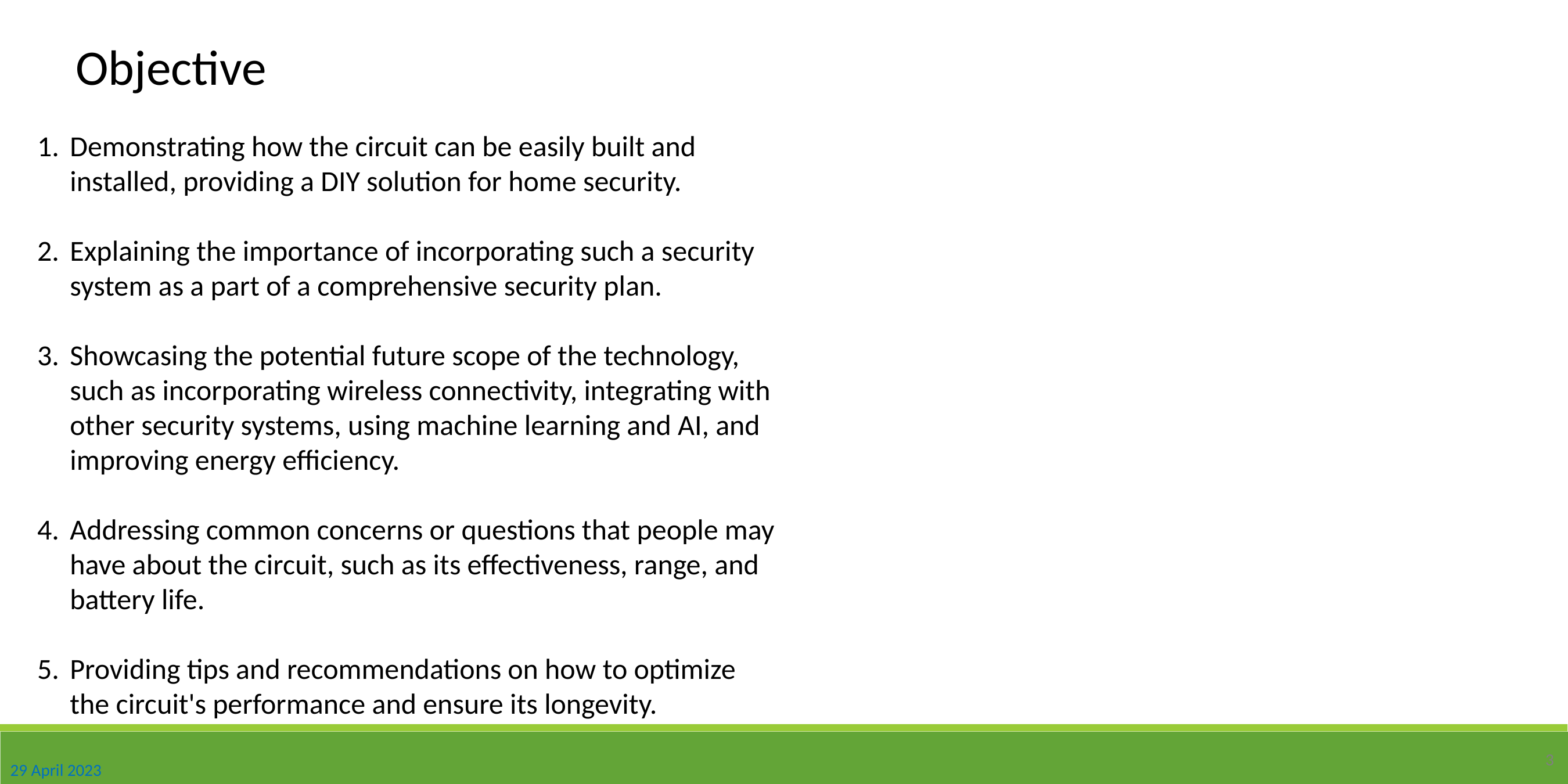

Objective
Objectives of the Work

Demonstrating how the circuit can be easily built and installed, providing a DIY solution for home security.

Explaining the importance of incorporating such a security system as a part of a comprehensive security plan.

Showcasing the potential future scope of the technology, such as incorporating wireless connectivity, integrating with other security systems, using machine learning and AI, and improving energy efficiency.

Addressing common concerns or questions that people may have about the circuit, such as its effectiveness, range, and battery life.

Providing tips and recommendations on how to optimize the circuit's performance and ensure its longevity.
3